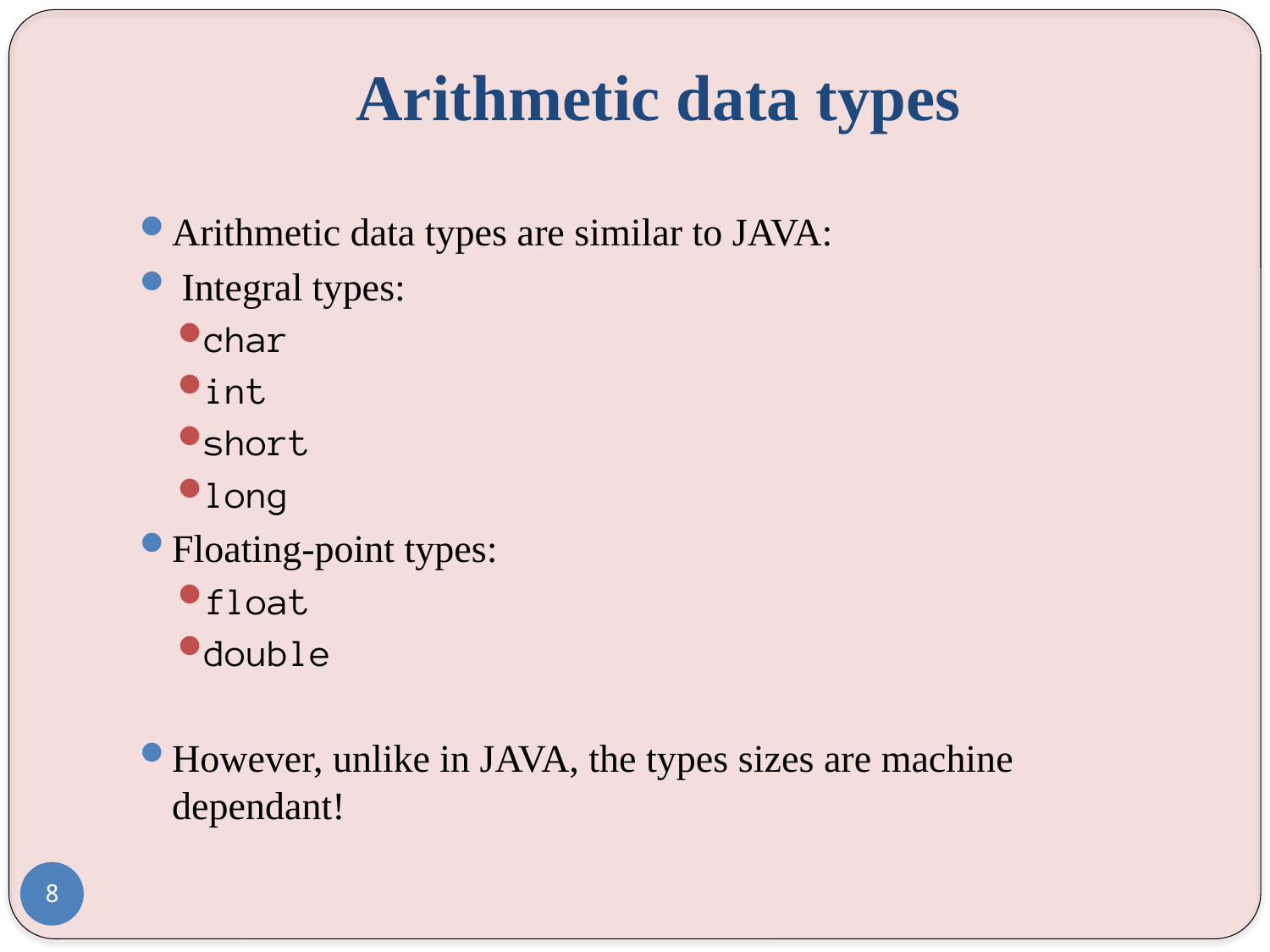

# Arithmetic data types
Arithmetic data types are similar to JAVA:
 Integral types:
char
int
short
long
Floating-point types:
float
double

However, unlike in JAVA, the types sizes are machine dependant!

8